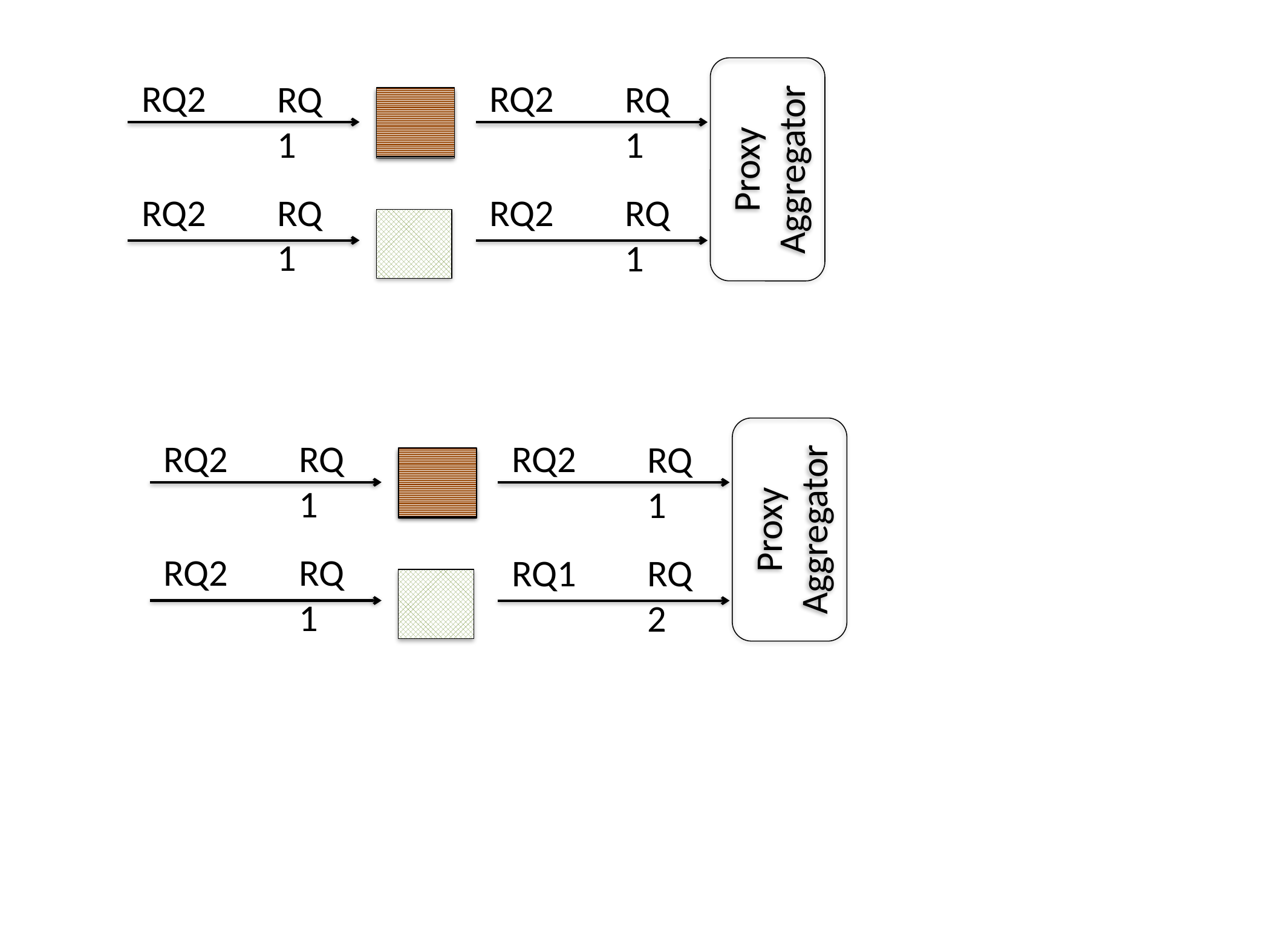

RQ2
RQ2
RQ1
RQ1

Proxy Aggregator
RQ2
RQ1
RQ2
RQ1

RQ2
RQ2
RQ1
RQ1

Proxy Aggregator
RQ2
RQ1
RQ1
RQ2